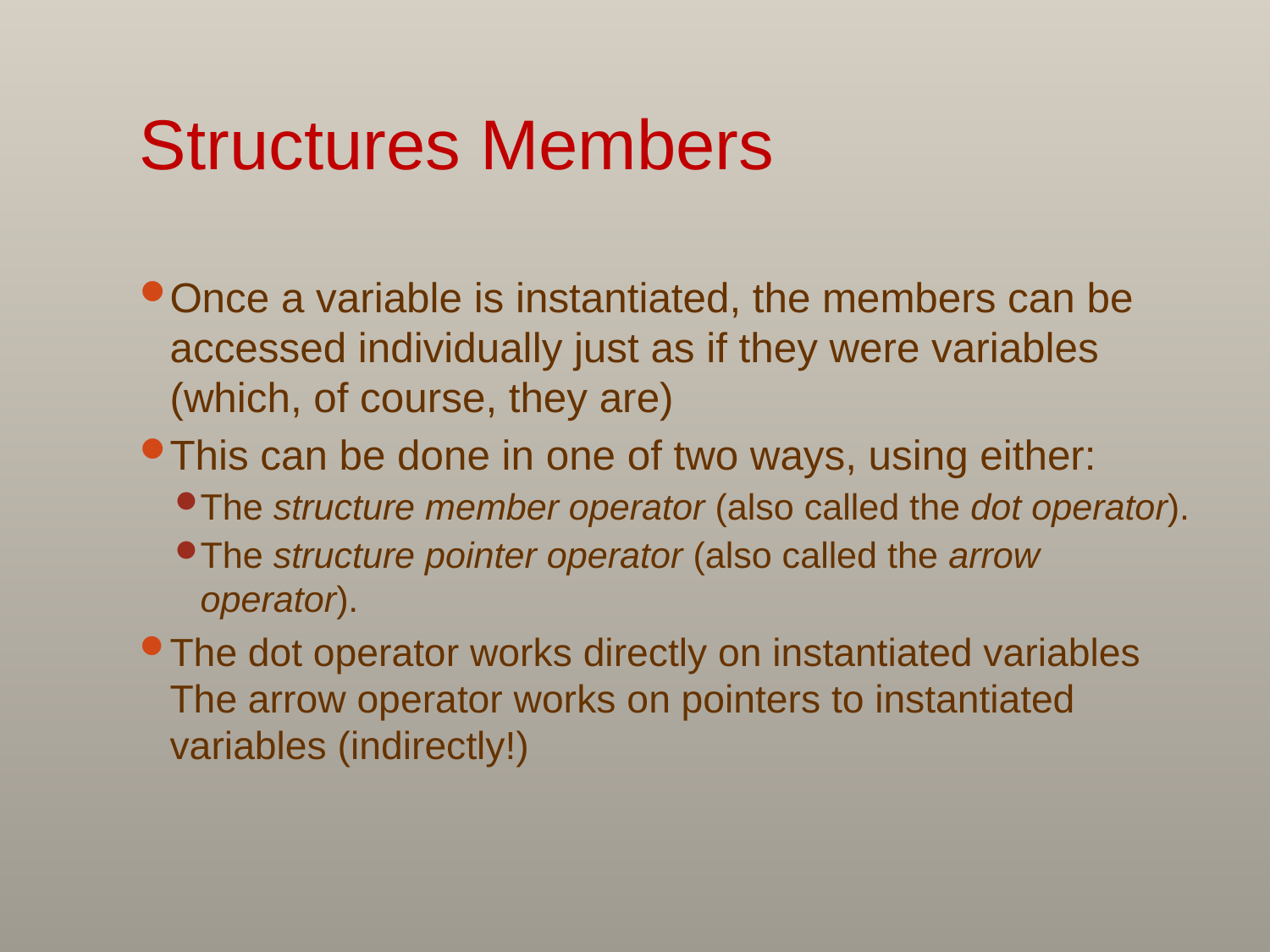

# Structures Members
Once a variable is instantiated, the members can be accessed individually just as if they were variables (which, of course, they are)
This can be done in one of two ways, using either:
The structure member operator (also called the dot operator).
The structure pointer operator (also called the arrow operator).
The dot operator works directly on instantiated variables The arrow operator works on pointers to instantiated variables (indirectly!)